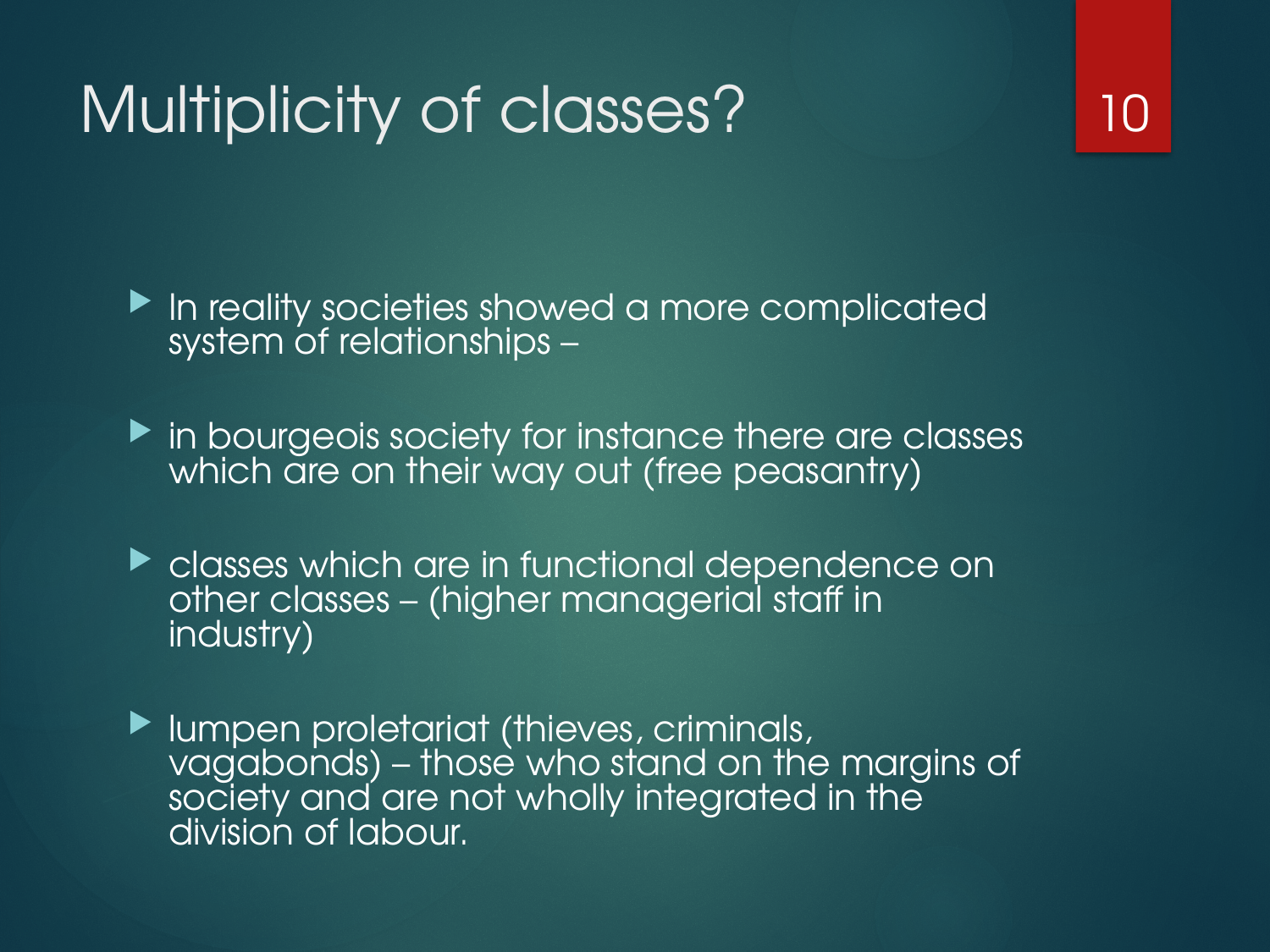

10
# Multiplicity of classes?
In reality societies showed a more complicated system of relationships –

in bourgeois society for instance there are classes which are on their way out (free peasantry)

classes which are in functional dependence on other classes – (higher managerial staff in industry)

lumpen proletariat (thieves, criminals, vagabonds) – those who stand on the margins of society and are not wholly integrated in the division of labour.